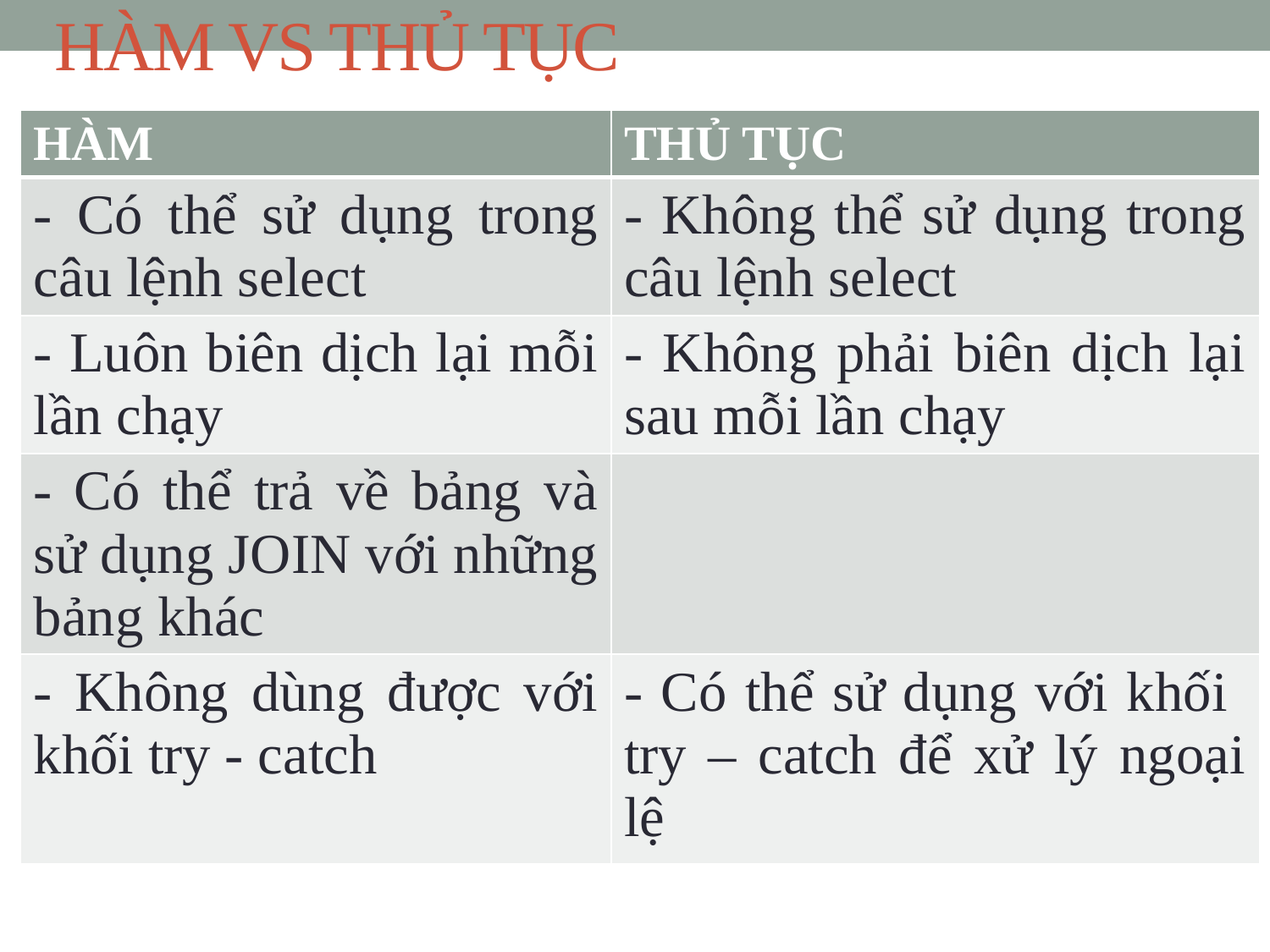

# HÀM VS THỦ TỤC
| HÀM | THỦ TỤC |
| --- | --- |
| - Có thể sử dụng trong câu lệnh select | - Không thể sử dụng trong câu lệnh select |
| - Luôn biên dịch lại mỗi lần chạy | - Không phải biên dịch lại sau mỗi lần chạy |
| - Có thể trả về bảng và sử dụng JOIN với những bảng khác |  |
| - Không dùng được với khối try - catch | - Có thể sử dụng với khối try – catch để xử lý ngoại lệ |